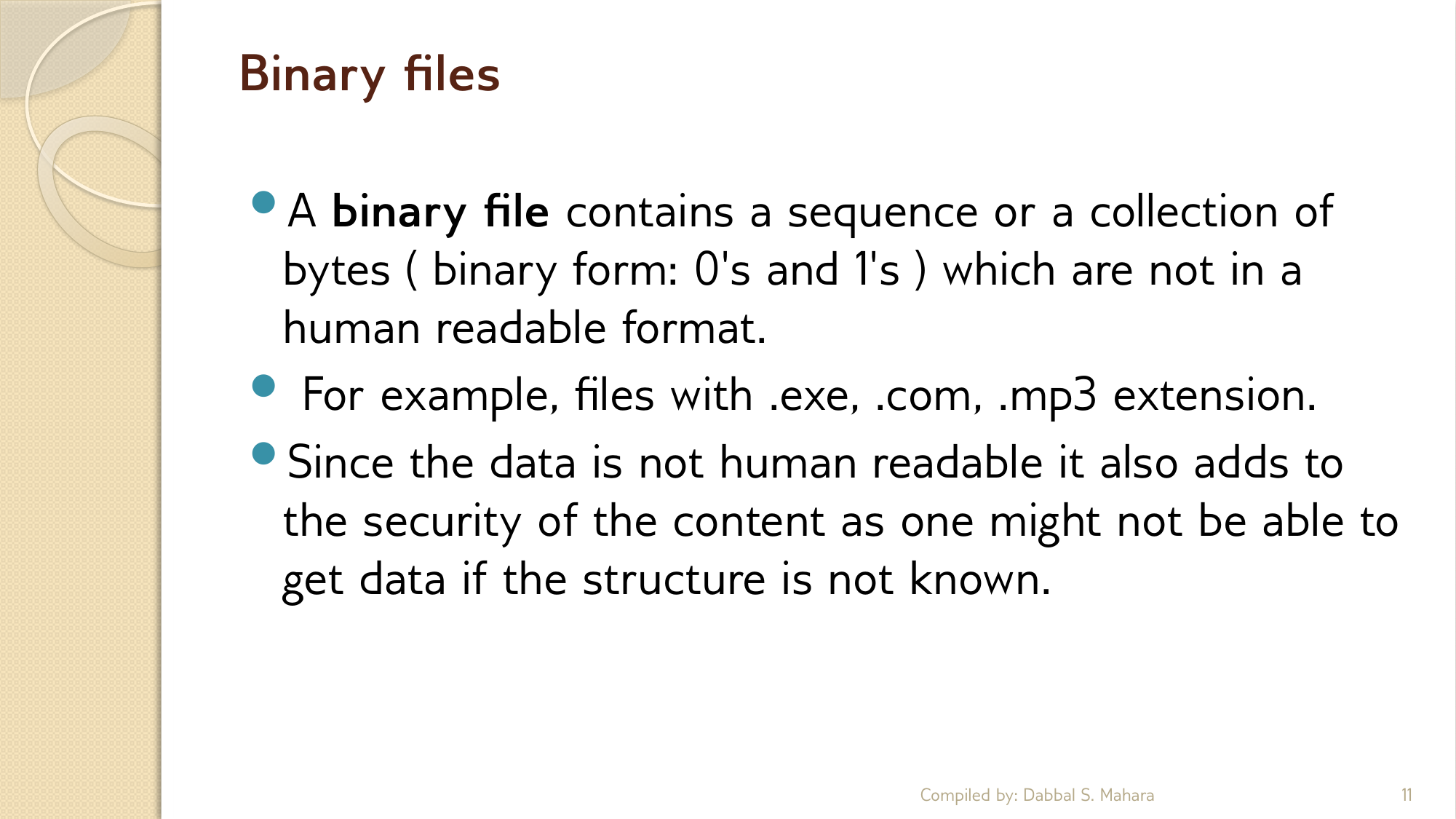

# Binary files
A binary file contains a sequence or a collection of bytes ( binary form: 0's and 1's ) which are not in a human readable format.
 For example, files with .exe, .com, .mp3 extension.
Since the data is not human readable it also adds to the security of the content as one might not be able to get data if the structure is not known.
Compiled by: Dabbal S. Mahara
11